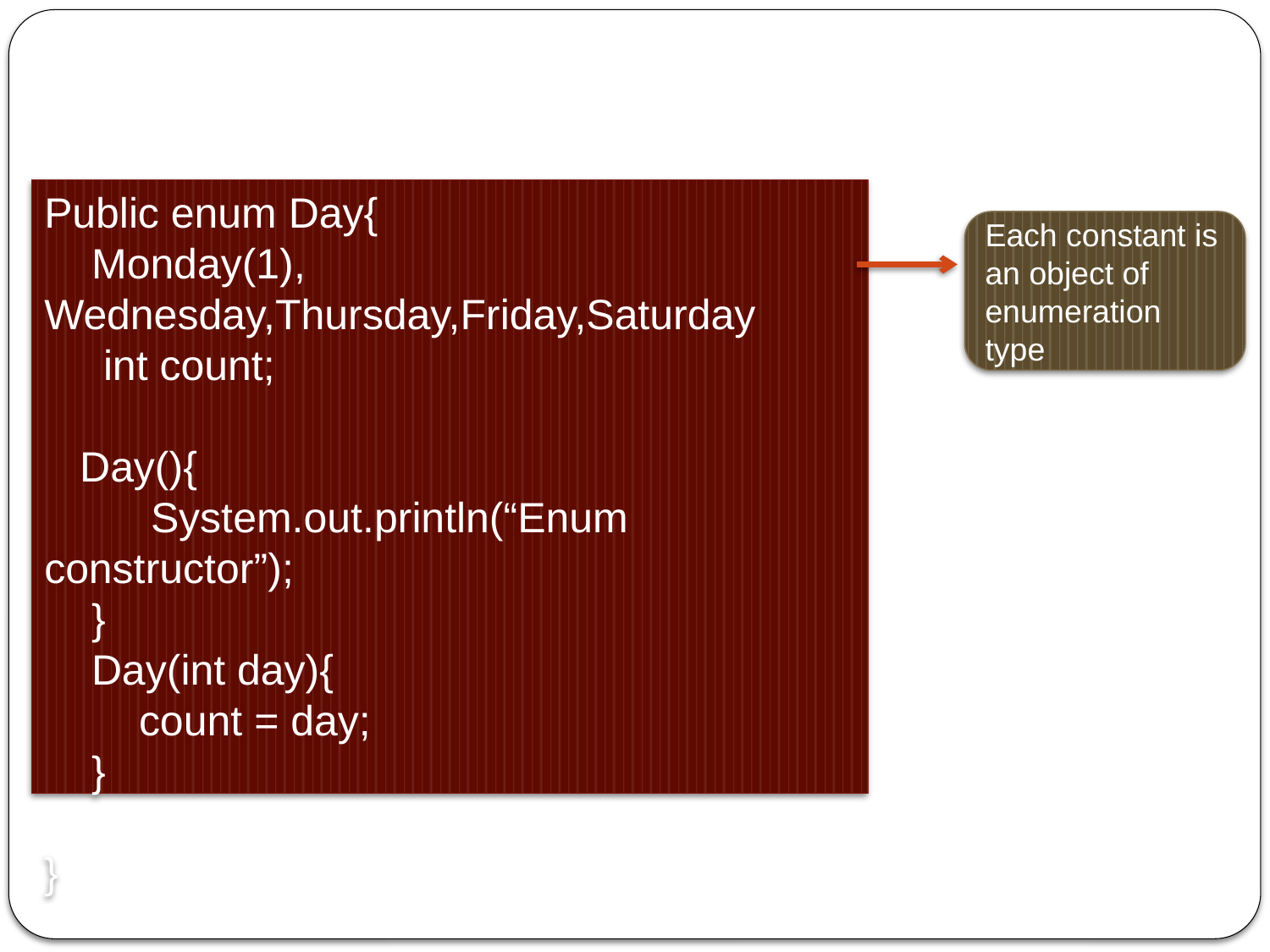

Public enum Day{
    Monday(1), Wednesday,Thursday,Friday,Saturday
     int count;

   Day(){
         System.out.println(“Enum constructor”);
    }
    Day(int day){
        count = day;
    }

}
Each constant is an object of enumeration type